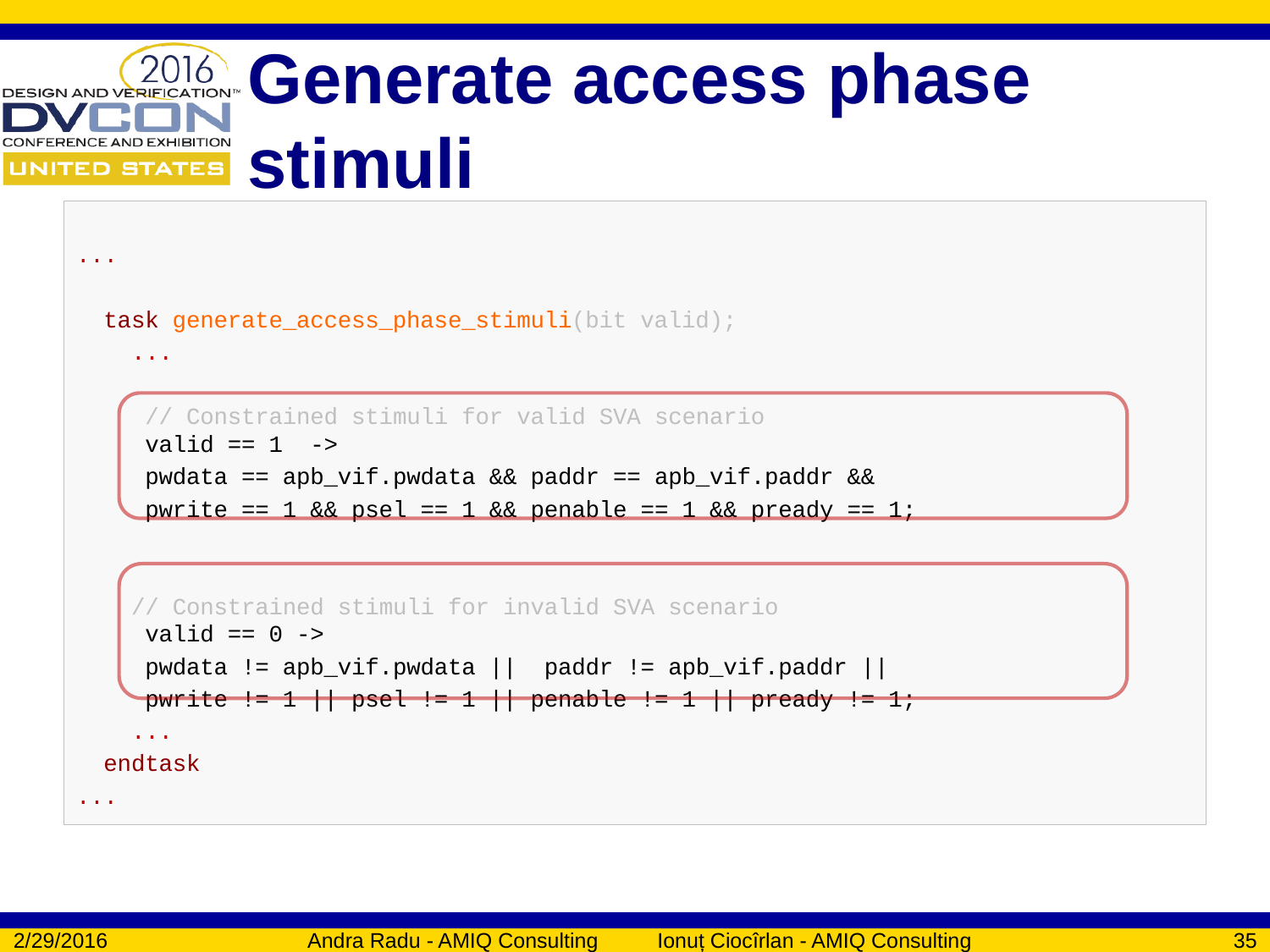

# Generate access phase stimuli

...

  task generate_access_phase_stimuli(bit valid);
    ...

     // Constrained stimuli for valid SVA scenario
     valid == 1  ->
     pwdata == apb_vif.pwdata && paddr == apb_vif.paddr &&
     pwrite == 1 && psel == 1 && penable == 1 && pready == 1;

    // Constrained stimuli for invalid SVA scenario
     valid == 0 ->
     pwdata != apb_vif.pwdata ||  paddr != apb_vif.paddr ||
     pwrite != 1 || psel != 1 || penable != 1 || pready != 1;
    ...
  endtask
...

2/29/2016
Andra Radu - AMIQ Consulting          Ionuț Ciocîrlan - AMIQ Consulting
35